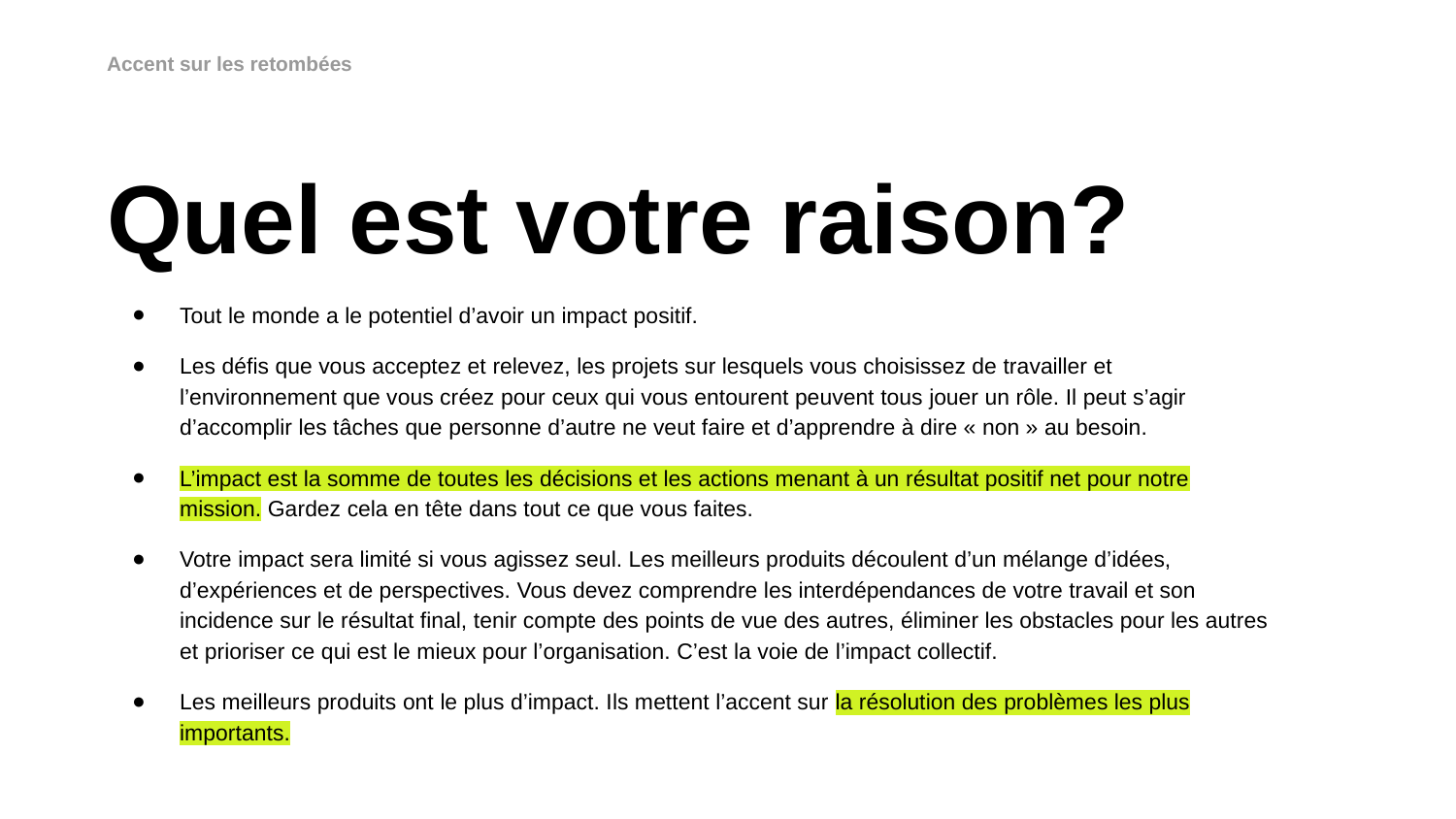

Accent sur les retombées
Quel est votre raison?
Tout le monde a le potentiel d’avoir un impact positif.
Les défis que vous acceptez et relevez, les projets sur lesquels vous choisissez de travailler et l’environnement que vous créez pour ceux qui vous entourent peuvent tous jouer un rôle. Il peut s’agir d’accomplir les tâches que personne d’autre ne veut faire et d’apprendre à dire « non » au besoin.
L’impact est la somme de toutes les décisions et les actions menant à un résultat positif net pour notre mission. Gardez cela en tête dans tout ce que vous faites.
Votre impact sera limité si vous agissez seul. Les meilleurs produits découlent d’un mélange d’idées, d’expériences et de perspectives. Vous devez comprendre les interdépendances de votre travail et son incidence sur le résultat final, tenir compte des points de vue des autres, éliminer les obstacles pour les autres et prioriser ce qui est le mieux pour l’organisation. C’est la voie de l’impact collectif.
Les meilleurs produits ont le plus d’impact. Ils mettent l’accent sur la résolution des problèmes les plus importants.